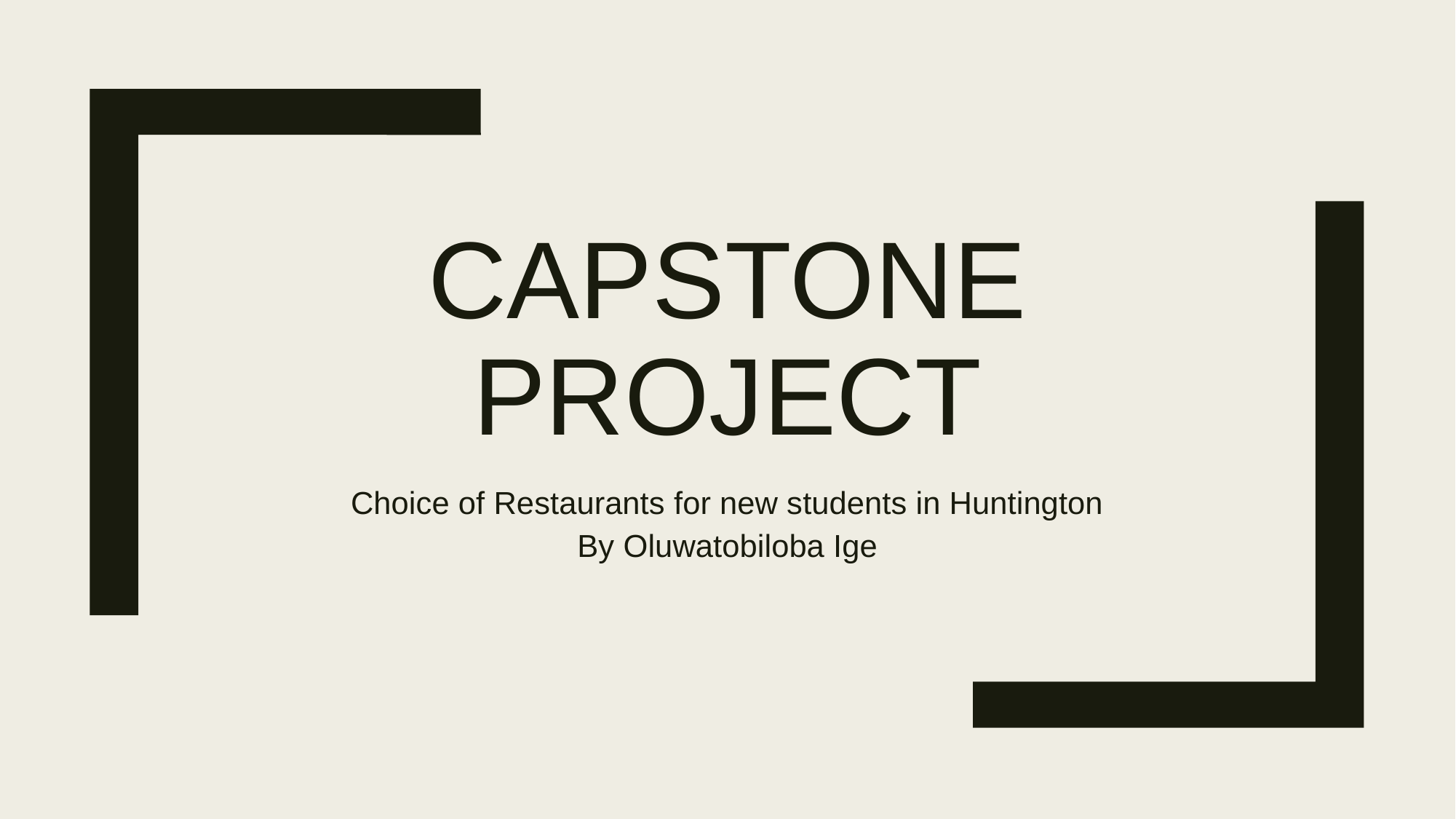

# Capstone project
Choice of Restaurants for new students in Huntington
By Oluwatobiloba Ige